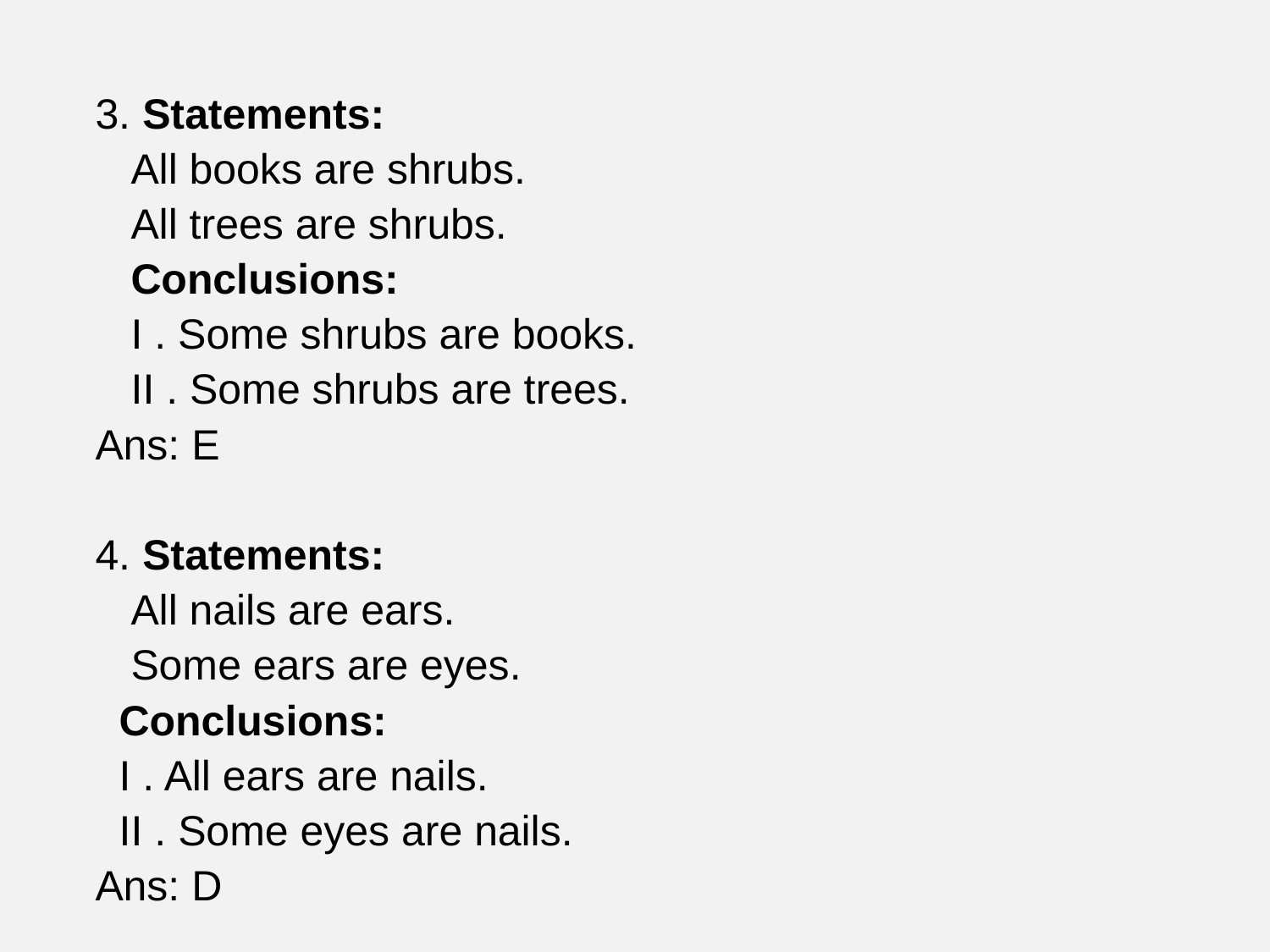

3. Statements:
   All books are shrubs.
   All trees are shrubs.
   Conclusions:
   I . Some shrubs are books.
   II . Some shrubs are trees.
Ans: E

4. Statements:
   All nails are ears.
   Some ears are eyes.
  Conclusions:
  I . All ears are nails.
  II . Some eyes are nails.
Ans: D